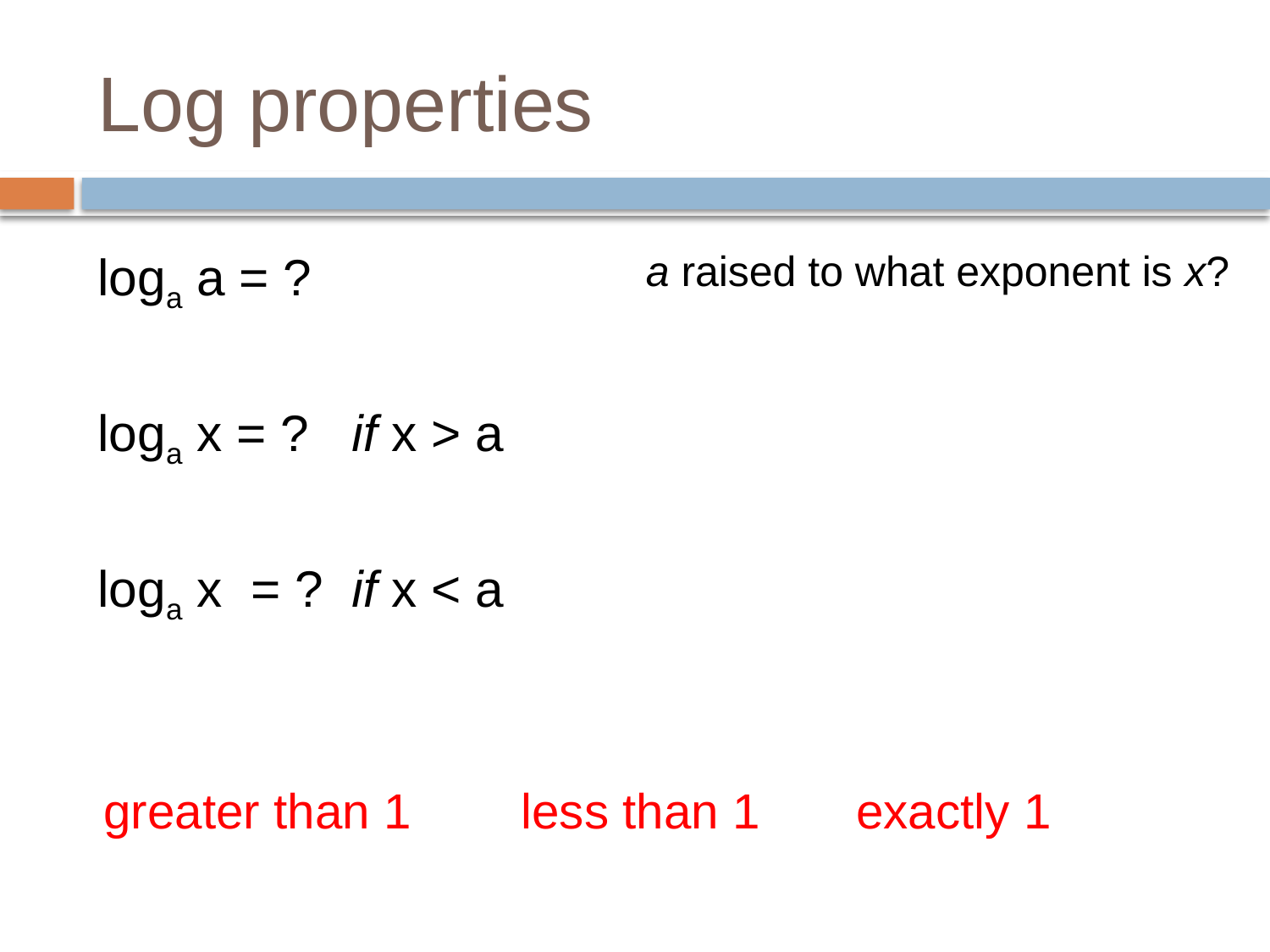

# Log properties
loga a = ?

loga x = ?   if x > a

loga x  = ?  if x < a
a raised to what exponent is x?
greater than 1        less than 1       exactly 1